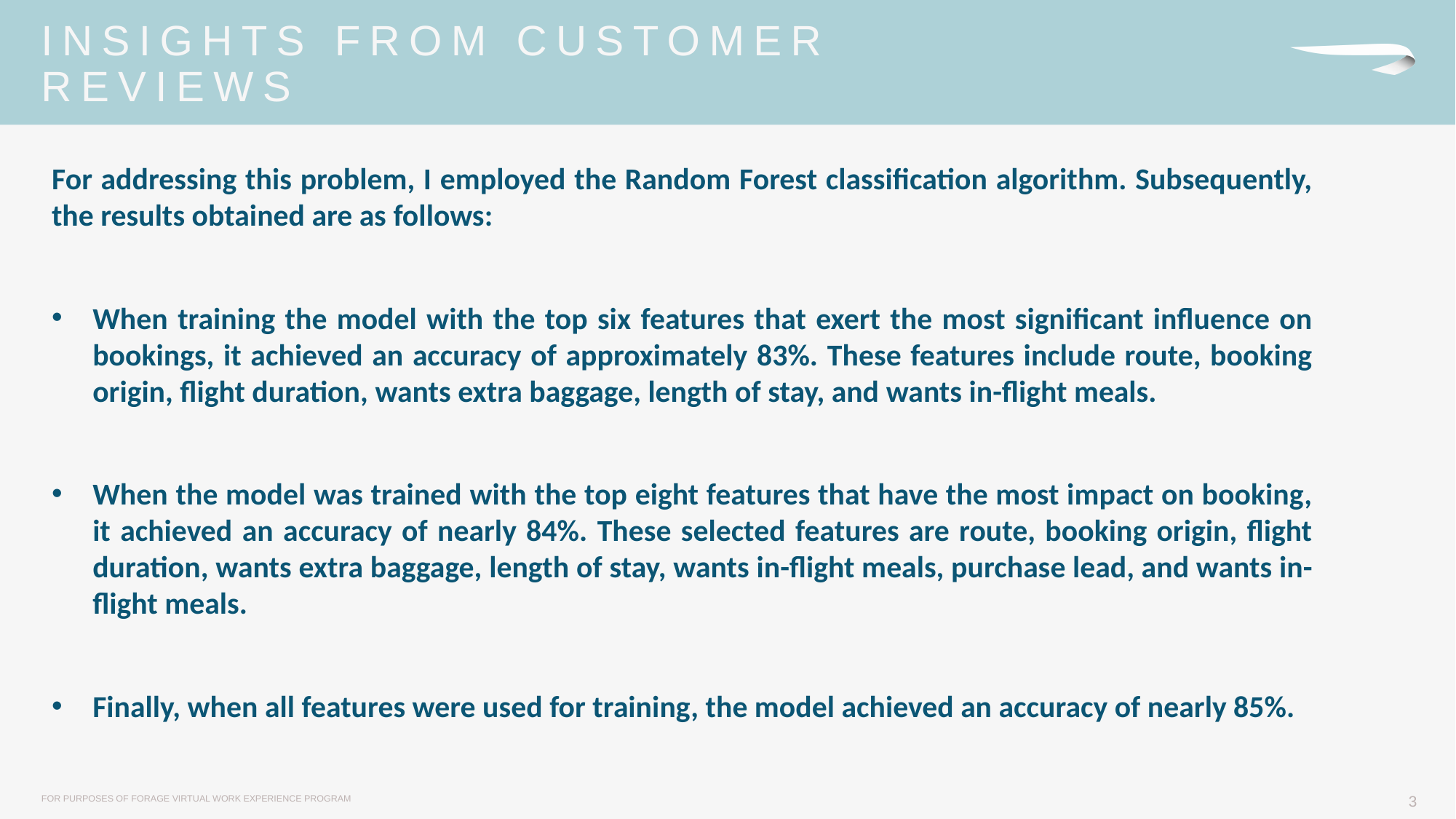

# INSIGHTS FROM CUSTOMER REVIEWS
For addressing this problem, I employed the Random Forest classification algorithm. Subsequently, the results obtained are as follows:

When training the model with the top six features that exert the most significant influence on bookings, it achieved an accuracy of approximately 83%. These features include route, booking origin, flight duration, wants extra baggage, length of stay, and wants in-flight meals.

When the model was trained with the top eight features that have the most impact on booking, it achieved an accuracy of nearly 84%. These selected features are route, booking origin, flight duration, wants extra baggage, length of stay, wants in-flight meals, purchase lead, and wants in-flight meals.

Finally, when all features were used for training, the model achieved an accuracy of nearly 85%.